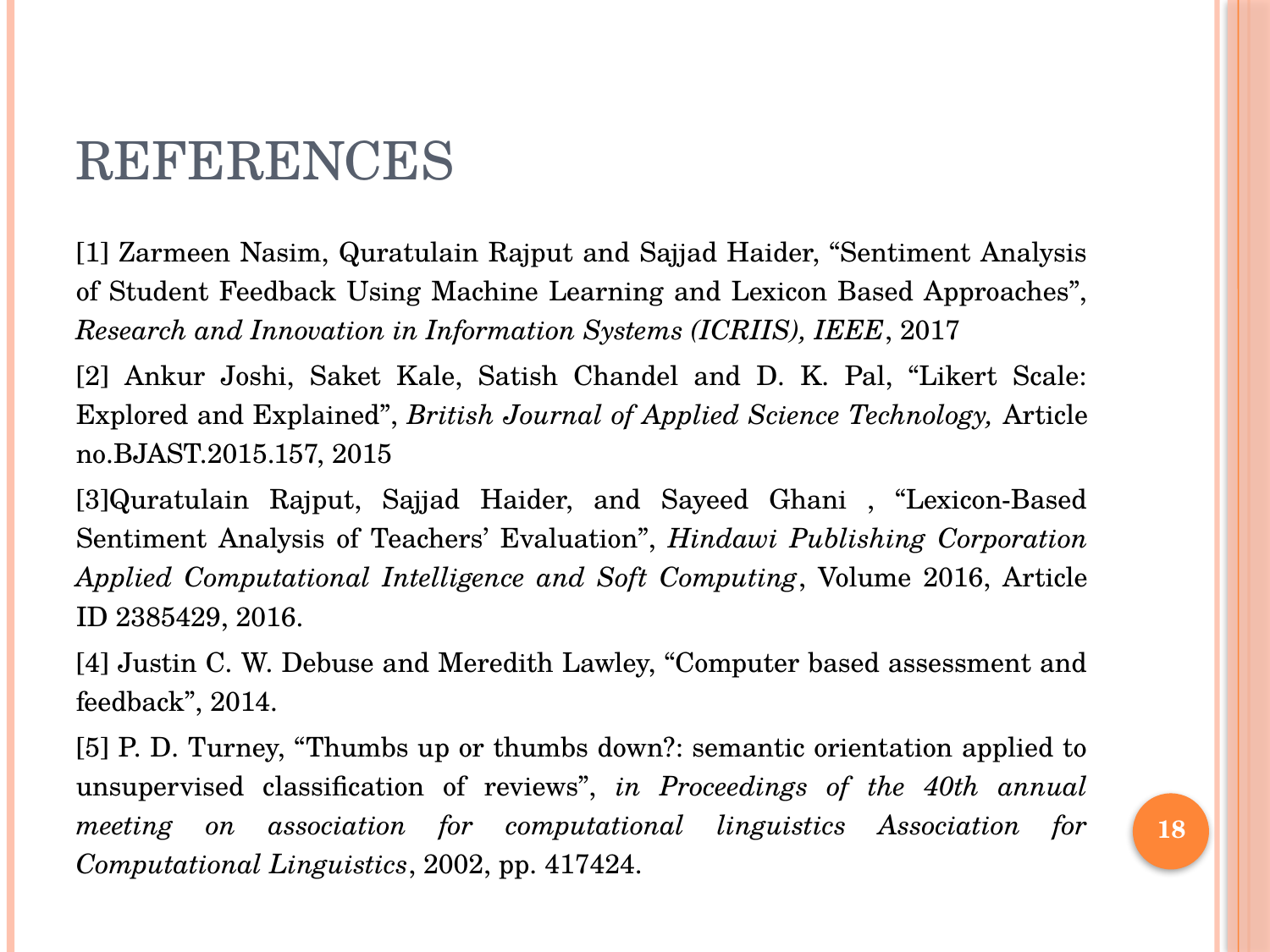

# References
[1] Zarmeen Nasim, Quratulain Rajput and Sajjad Haider, “Sentiment Analysis of Student Feedback Using Machine Learning and Lexicon Based Approaches”, Research and Innovation in Information Systems (ICRIIS), IEEE, 2017
[2] Ankur Joshi, Saket Kale, Satish Chandel and D. K. Pal, “Likert Scale: Explored and Explained”, British Journal of Applied Science Technology, Article no.BJAST.2015.157, 2015
[3]Quratulain Rajput, Sajjad Haider, and Sayeed Ghani , “Lexicon-Based Sentiment Analysis of Teachers’ Evaluation”, Hindawi Publishing Corporation Applied Computational Intelligence and Soft Computing, Volume 2016, Article ID 2385429, 2016.
[4] Justin C. W. Debuse and Meredith Lawley, “Computer based assessment and feedback”, 2014.
[5] P. D. Turney, “Thumbs up or thumbs down?: semantic orientation applied to unsupervised classification of reviews”, in Proceedings of the 40th annual meeting on association for computational linguistics Association for Computational Linguistics, 2002, pp. 417424.
18